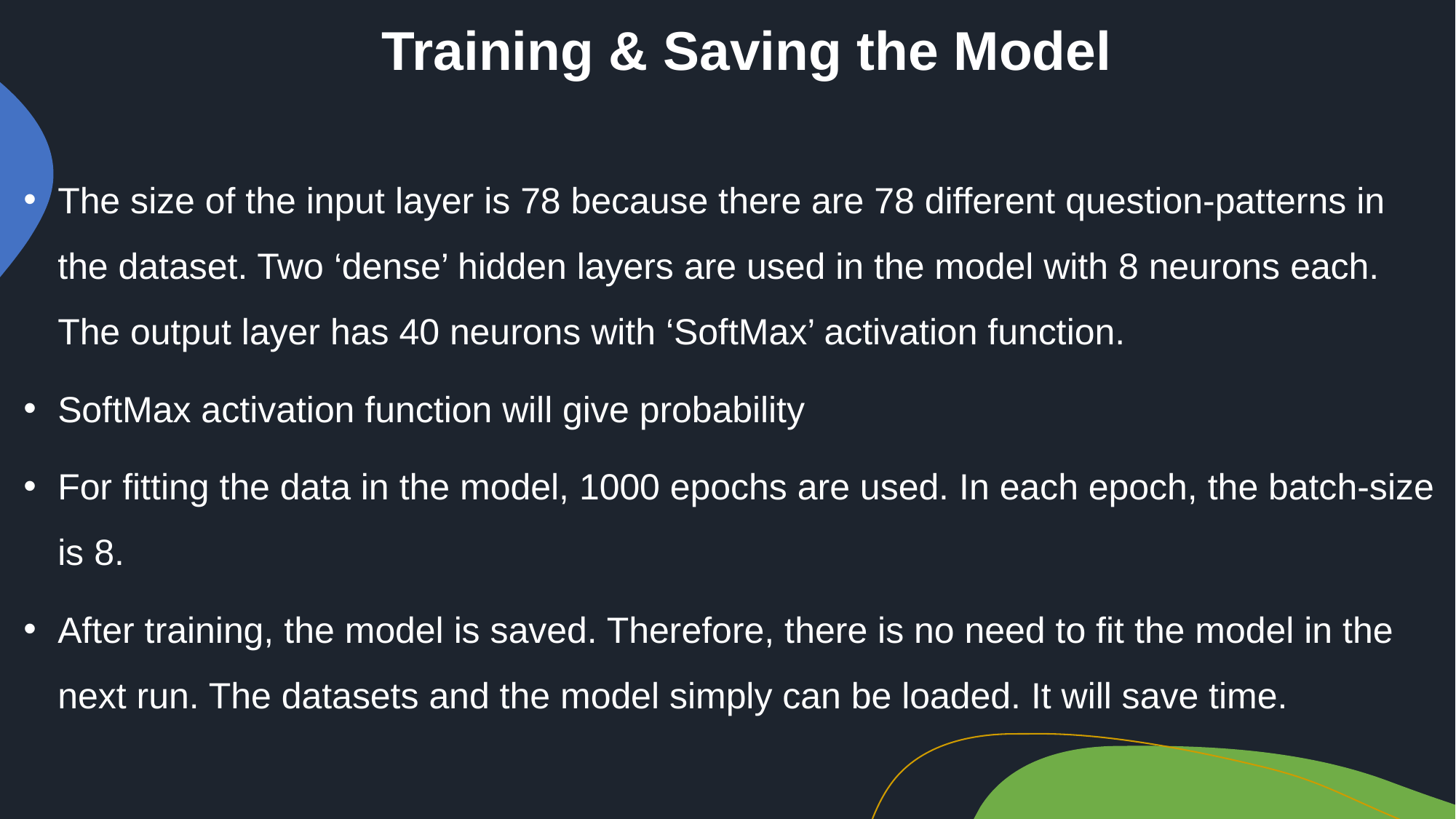

Training & Saving the Model
The size of the input layer is 78 because there are 78 different question-patterns in the dataset. Two ‘dense’ hidden layers are used in the model with 8 neurons each. The output layer has 40 neurons with ‘SoftMax’ activation function.
SoftMax activation function will give probability
For fitting the data in the model, 1000 epochs are used. In each epoch, the batch-size is 8.
After training, the model is saved. Therefore, there is no need to fit the model in the next run. The datasets and the model simply can be loaded. It will save time.